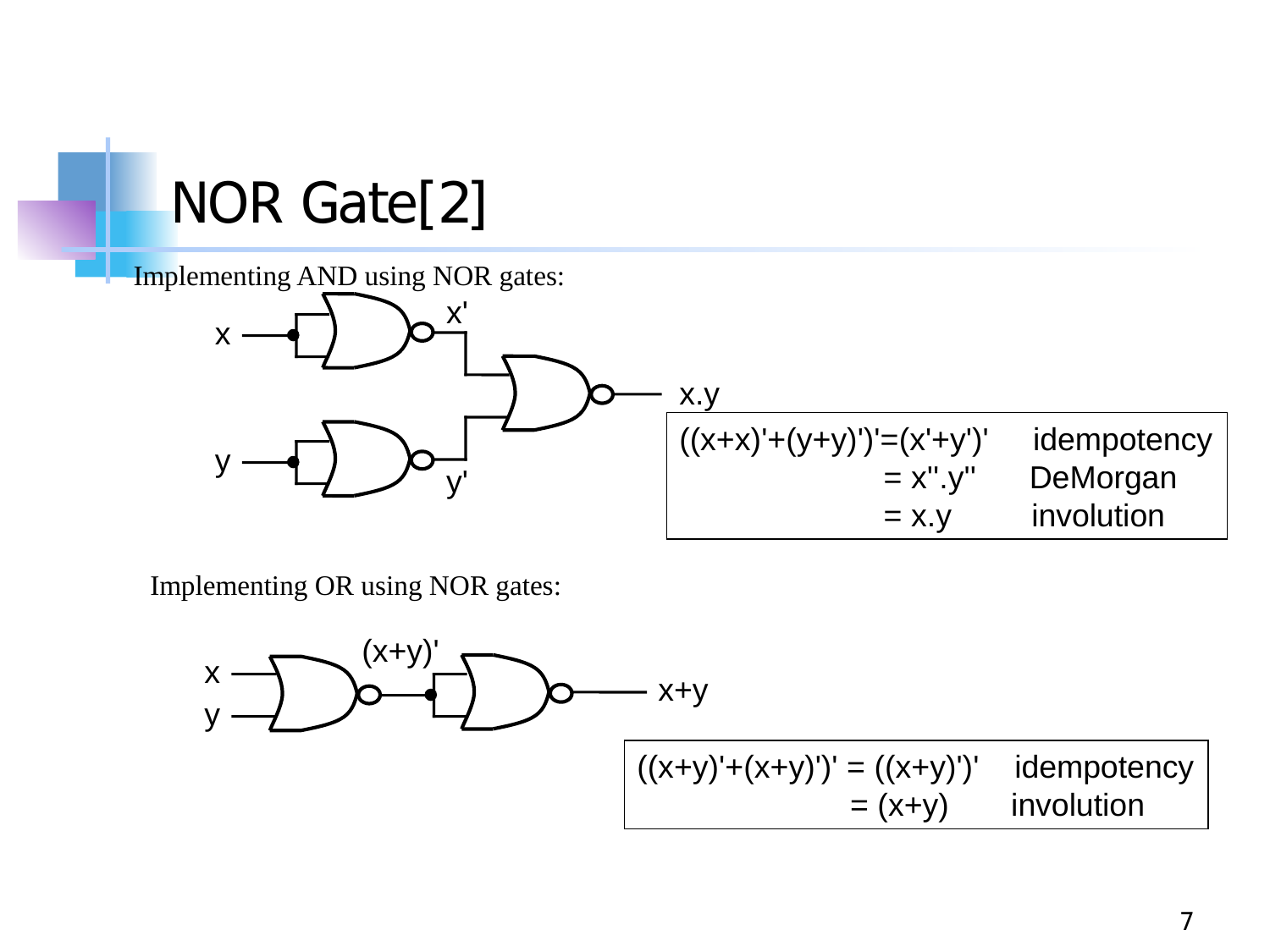

# NOR Gate[2]
Implementing AND using NOR gates:
x'

x

x.y

y

y'

((x+x)'+(y+y)')'=(x'+y')'     idempotency
                       = x''.y''      DeMorgan
                       = x.y         involution
Implementing OR using NOR gates:
(x+y)'
x

x+y

y

((x+y)'+(x+y)')' = ((x+y)')'    idempotency
                        = (x+y)       involution
7